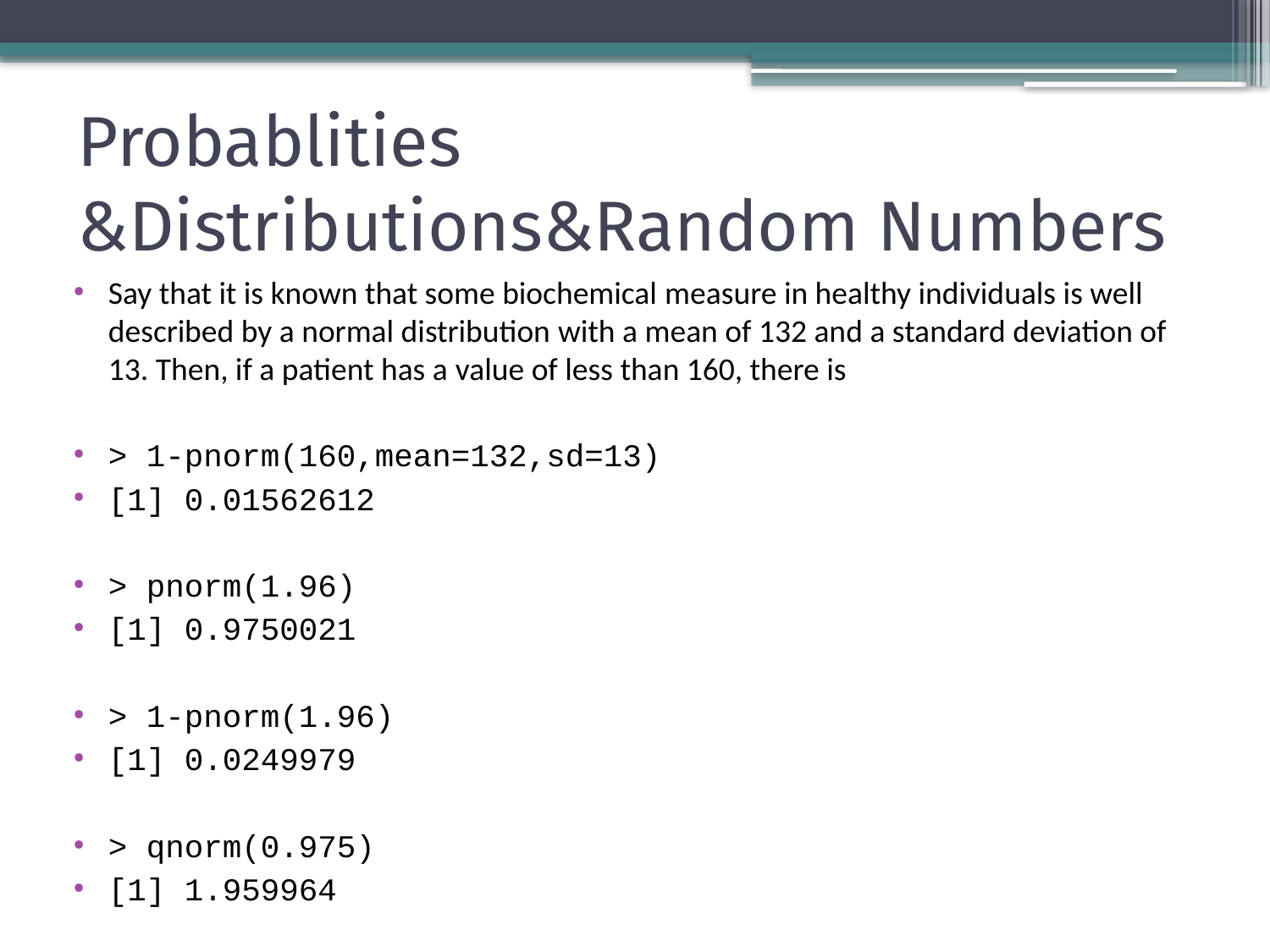

# Probablities &Distributions&Random Numbers
Say that it is known that some biochemical measure in healthy individuals is well described by a normal distribution with a mean of 132 and a standard deviation of 13. Then, if a patient has a value of less than 160, there is

> 1-pnorm(160,mean=132,sd=13)
[1] 0.01562612

> pnorm(1.96)
[1] 0.9750021

> 1-pnorm(1.96)
[1] 0.0249979

> qnorm(0.975)
[1] 1.959964